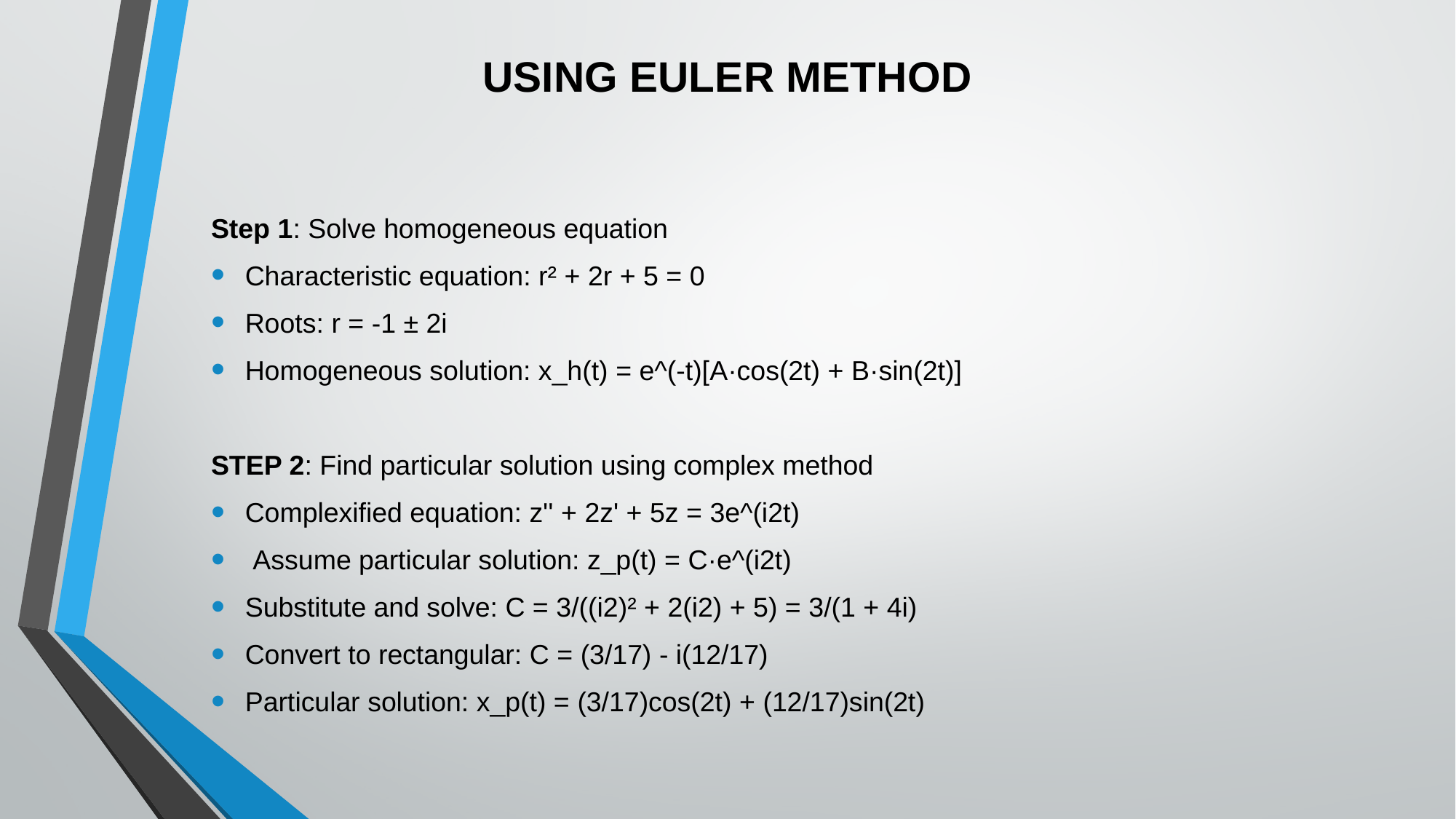

# USING EULER METHOD
Step 1: Solve homogeneous equation
Characteristic equation: r² + 2r + 5 = 0
Roots: r = -1 ± 2i
Homogeneous solution: x_h(t) = e^(-t)[A·cos(2t) + B·sin(2t)]

STEP 2: Find particular solution using complex method
Complexified equation: z'' + 2z' + 5z = 3e^(i2t)
 Assume particular solution: z_p(t) = C·e^(i2t)
Substitute and solve: C = 3/((i2)² + 2(i2) + 5) = 3/(1 + 4i)
Convert to rectangular: C = (3/17) - i(12/17)
Particular solution: x_p(t) = (3/17)cos(2t) + (12/17)sin(2t)